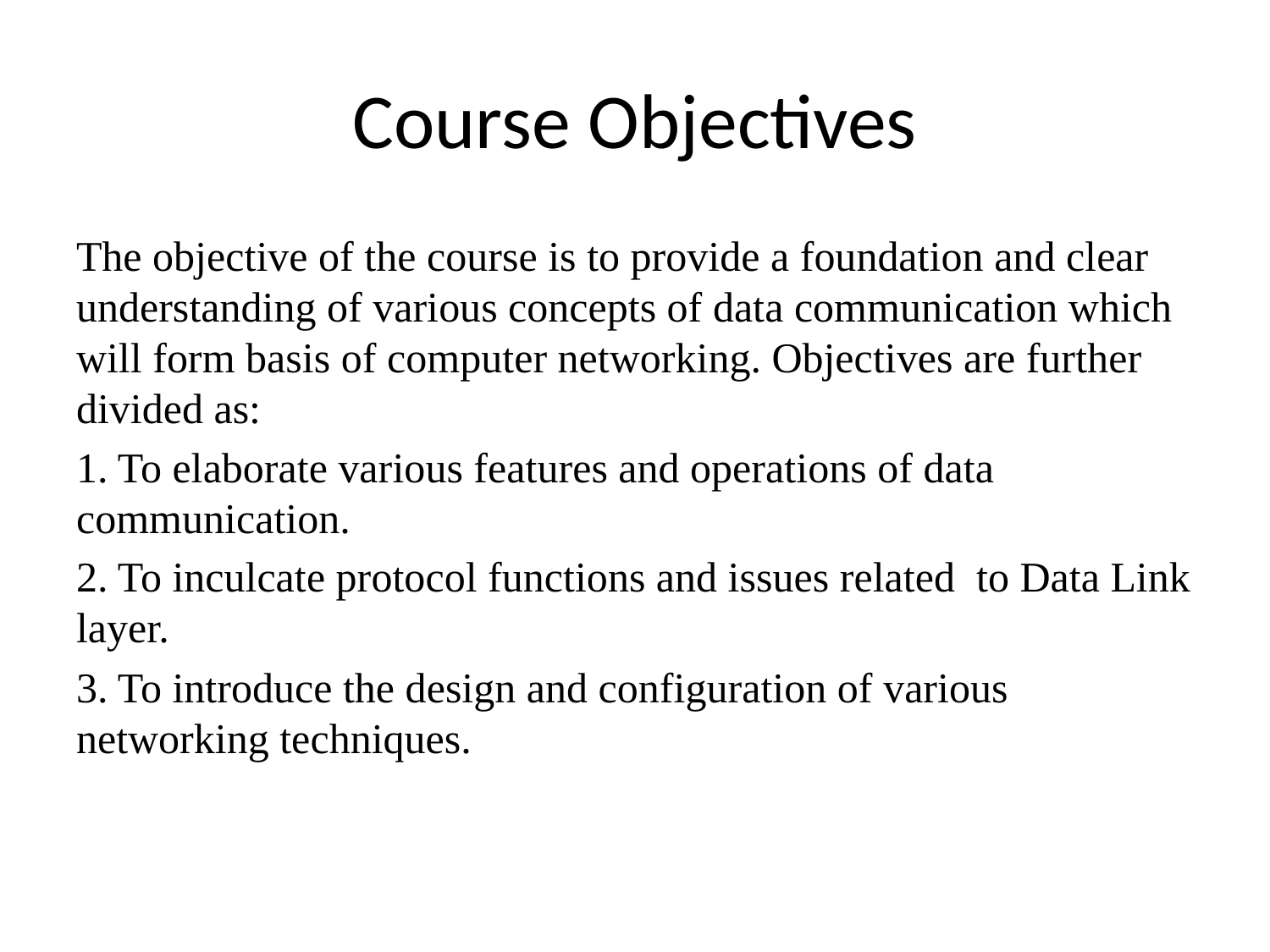

# Course Objectives
The objective of the course is to provide a foundation and clear understanding of various concepts of data communication which will form basis of computer networking. Objectives are further divided as:
1. To elaborate various features and operations of data communication.
2. To inculcate protocol functions and issues related  to Data Link layer.
3. To introduce the design and configuration of various networking techniques.